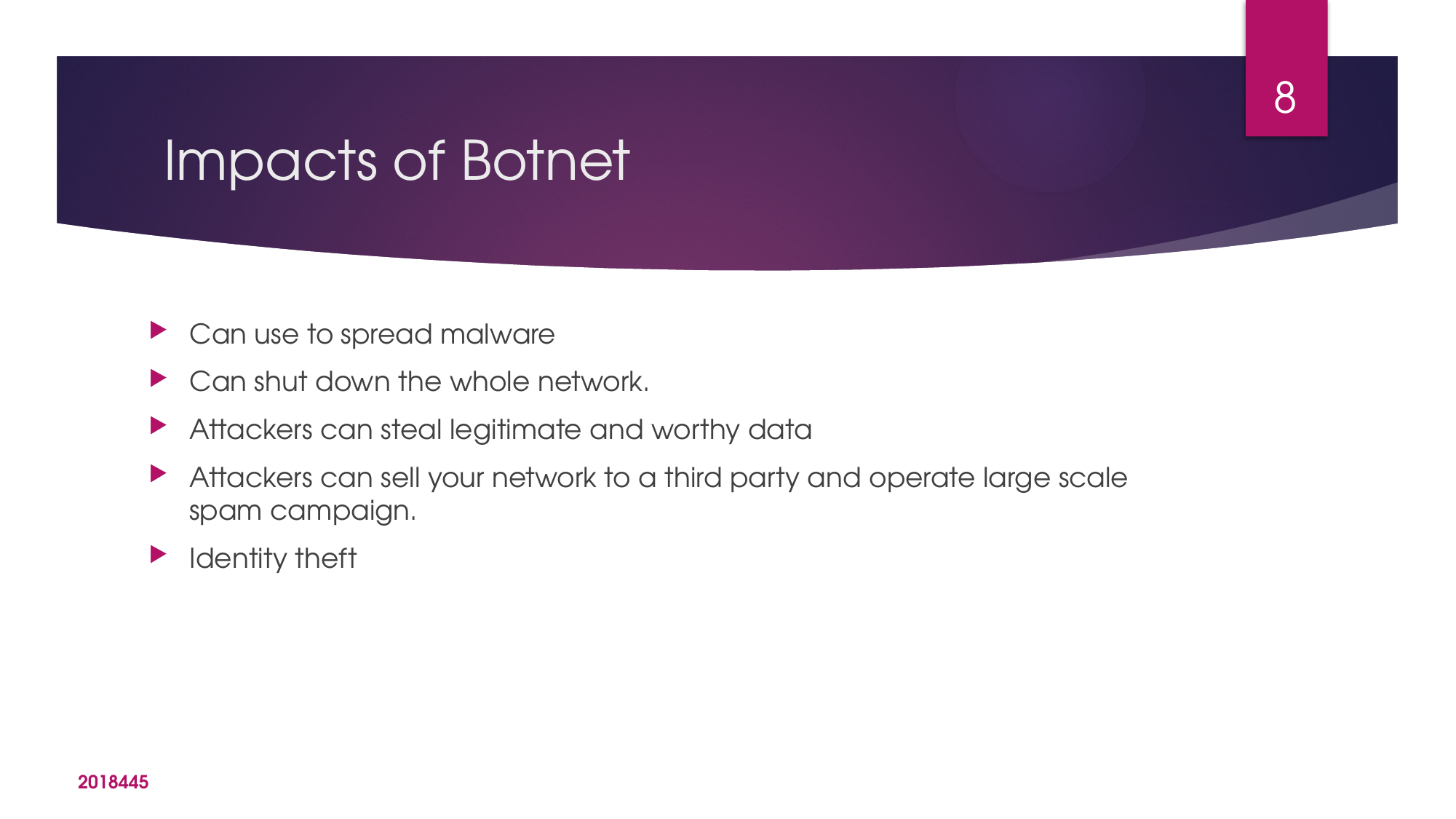

8
# Impacts of Botnet
Can use to spread malware
Can shut down the whole network.
Attackers can steal legitimate and worthy data
Attackers can sell your network to a third party and operate large scale spam campaign.
Identity theft

2018445